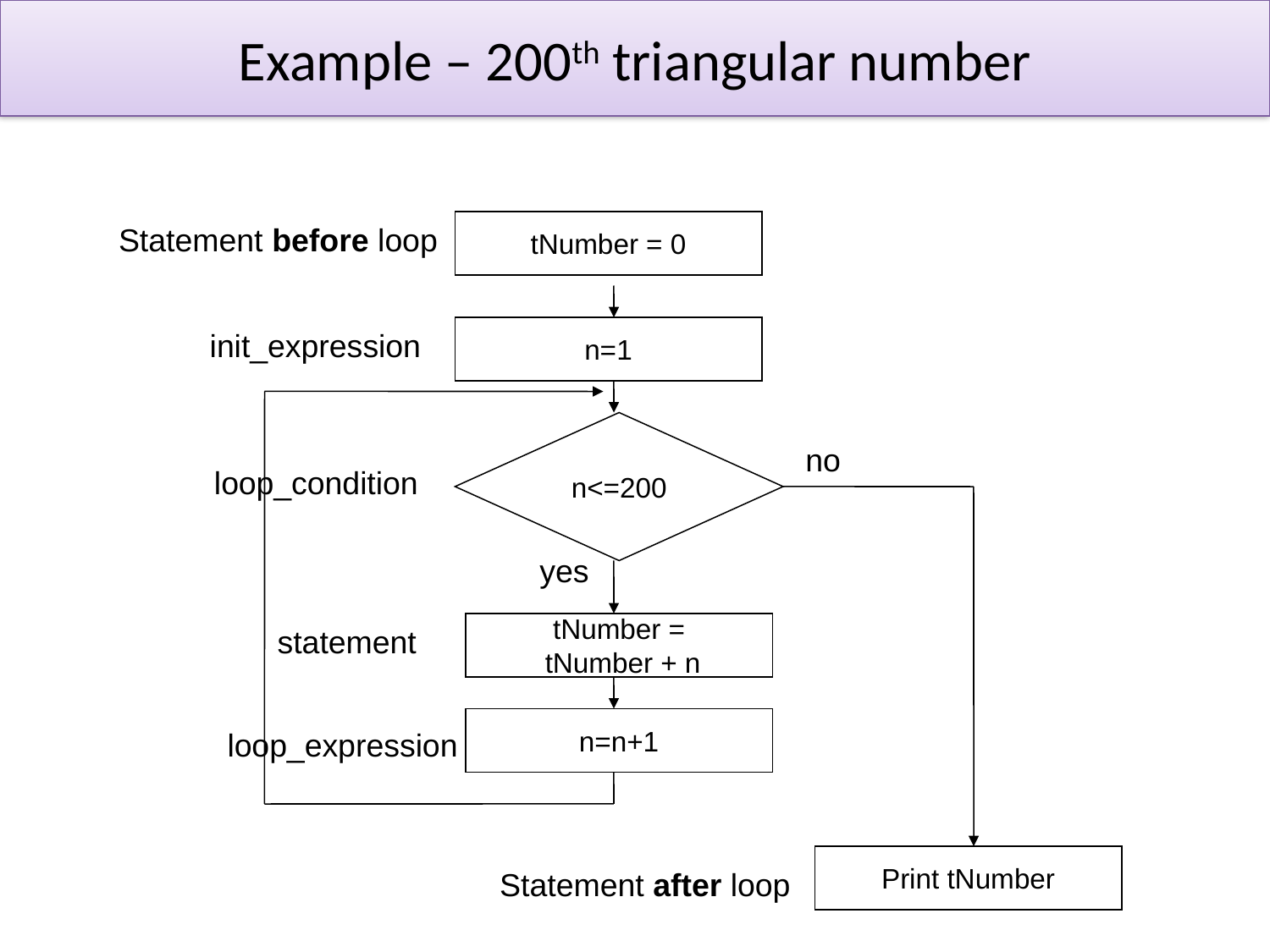

# Example – 200th triangular number

tNumber = 0
Statement before loop

n=1
init_expression

n<=200
no
loop_condition

yes

tNumber =
 tNumber + n
statement

n=n+1
loop_expression

Print tNumber
Statement after loop